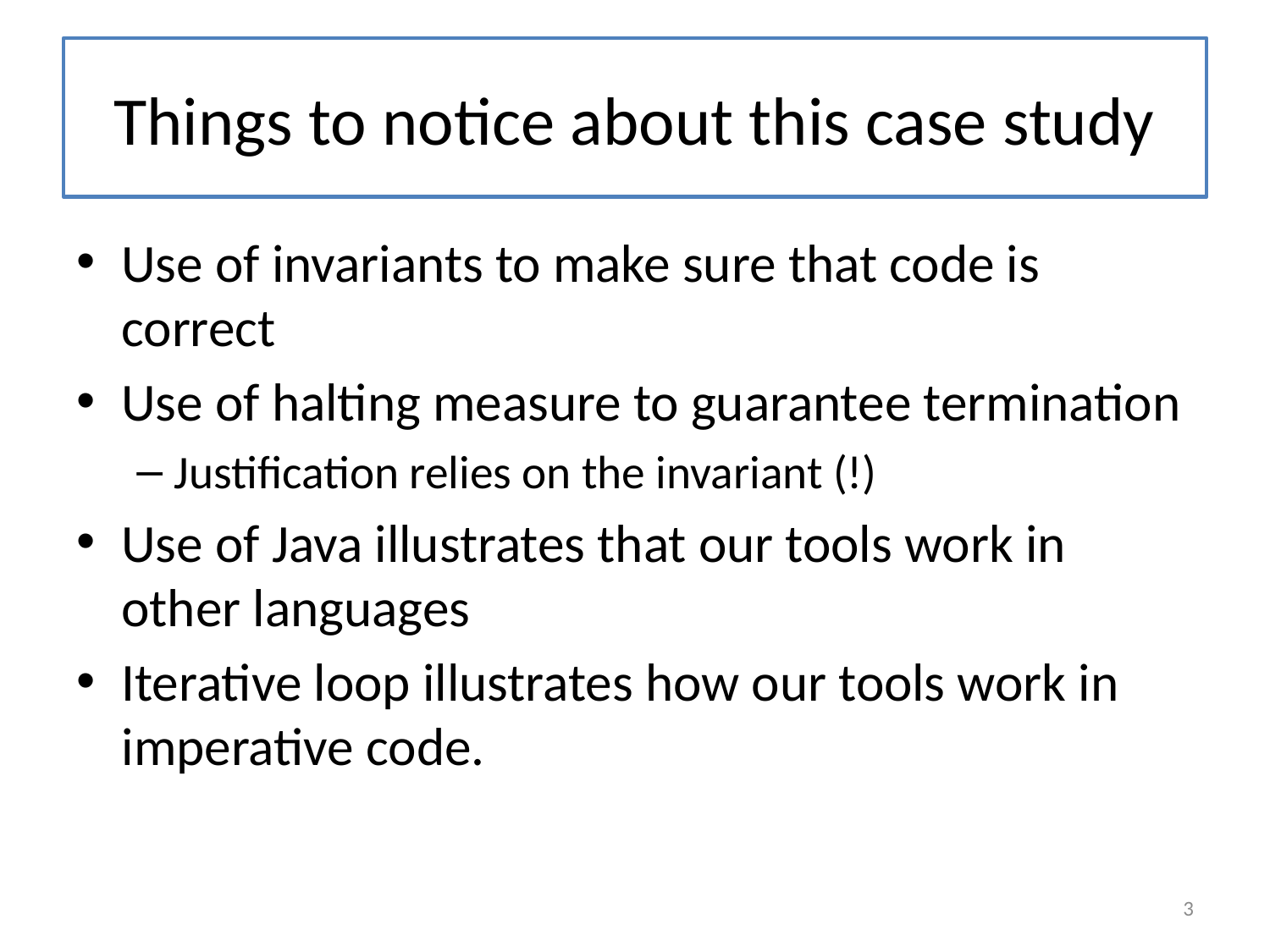

# Things to notice about this case study
Use of invariants to make sure that code is correct
Use of halting measure to guarantee termination
Justification relies on the invariant (!)
Use of Java illustrates that our tools work in other languages
Iterative loop illustrates how our tools work in imperative code.

3